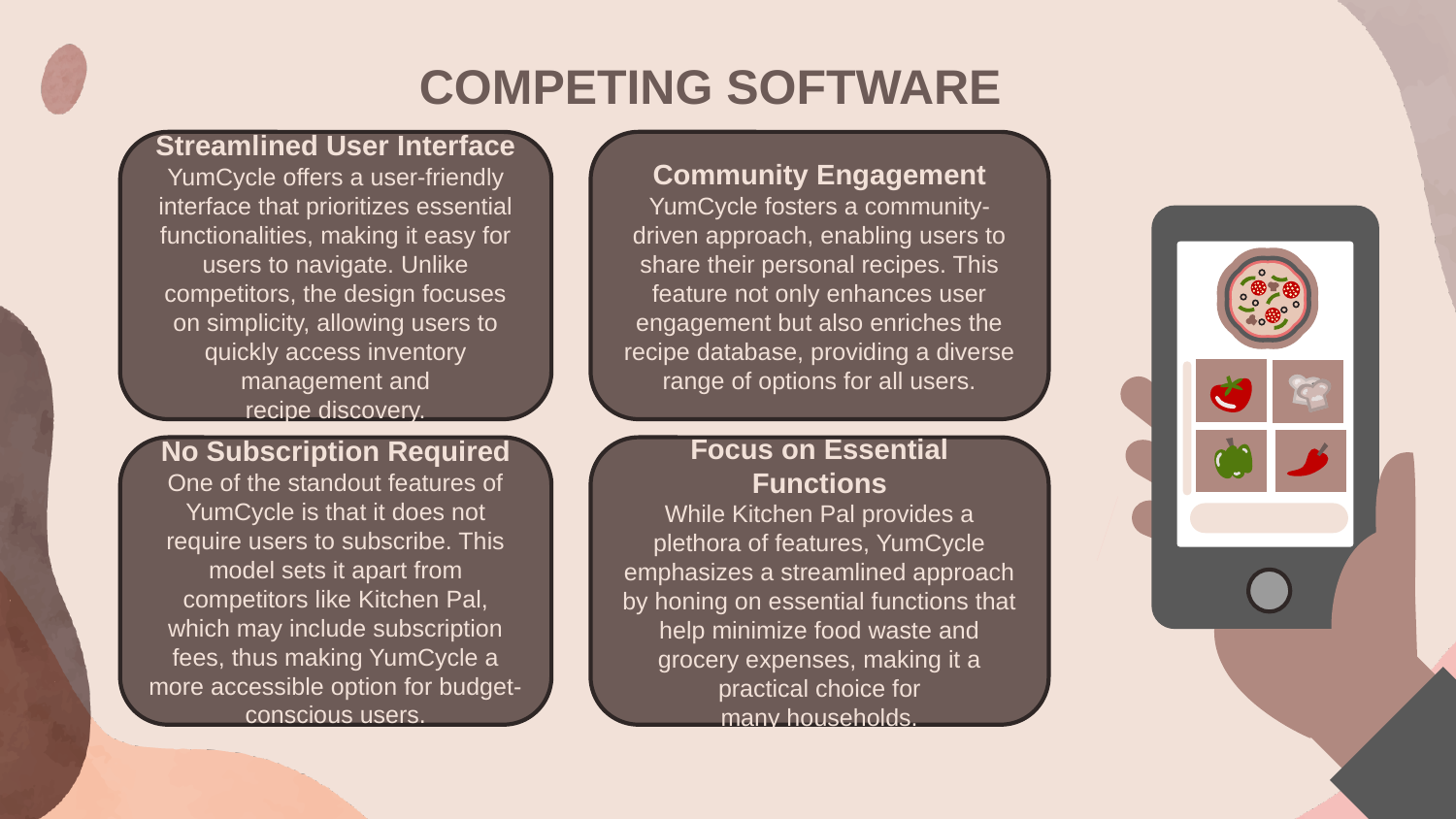

# COMPETING SOFTWARE
Community Engagement
YumCycle fosters a community-driven approach, enabling users to share their personal recipes. This feature not only enhances user engagement but also enriches the recipe database, providing a diverse range of options for all users.
Streamlined User Interface
YumCycle offers a user-friendly interface that prioritizes essential functionalities, making it easy for users to navigate. Unlike competitors, the design focuses on simplicity, allowing users to quickly access inventory management and recipe discovery.

No Subscription Required
One of the standout features of YumCycle is that it does not require users to subscribe. This model sets it apart from competitors like Kitchen Pal, which may include subscription fees, thus making YumCycle a more accessible option for budget-conscious users.
Focus on Essential Functions
While Kitchen Pal provides a plethora of features, YumCycle emphasizes a streamlined approach by honing on essential functions that help minimize food waste and grocery expenses, making it a practical choice for many households.